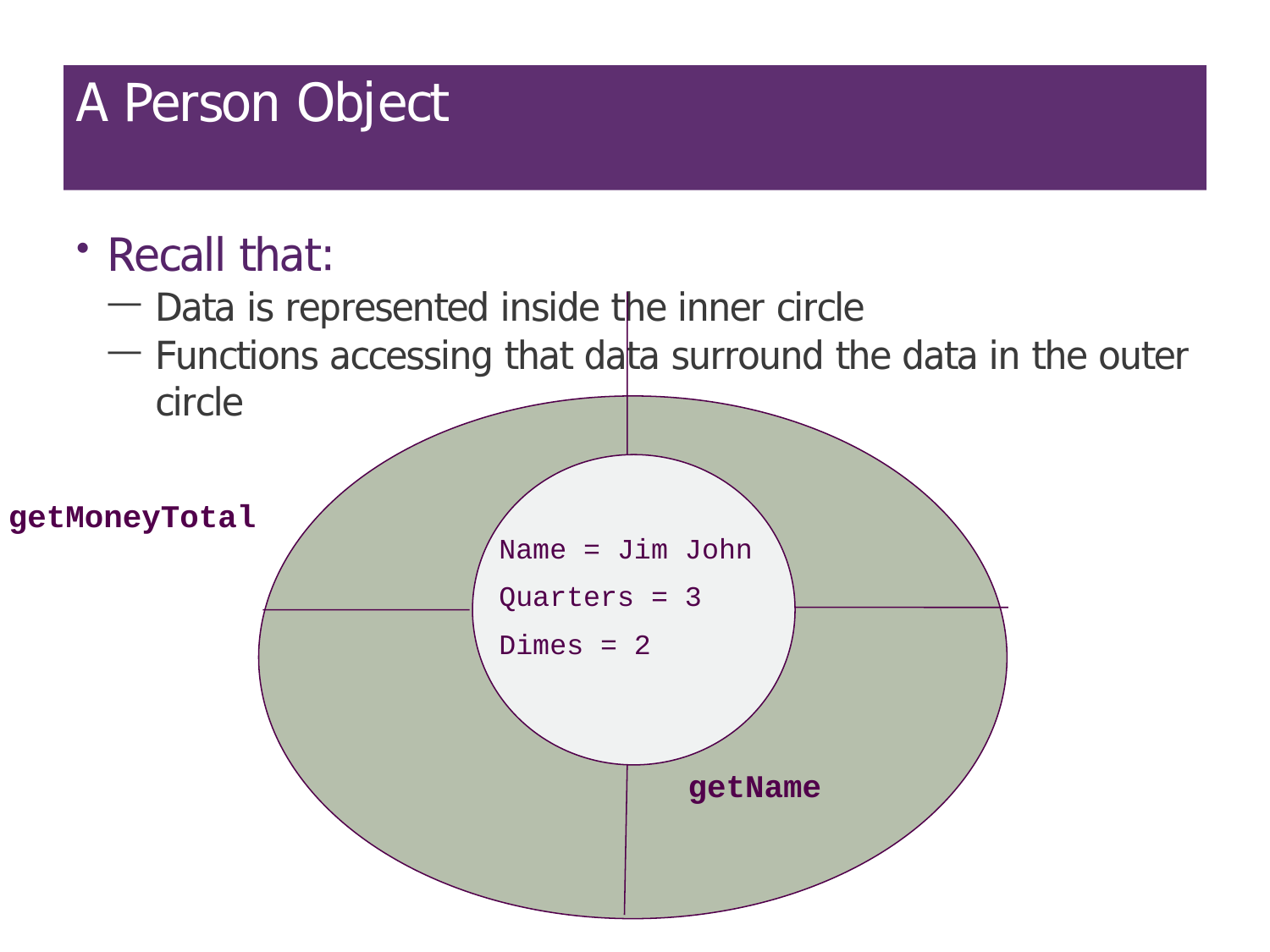

# A Person Object
Recall that:
Data is represented inside the inner circle
Functions accessing that data surround the data in the outer circle

getMoneyTotal
Name = Jim John
Quarters = 3
Dimes = 2

getName